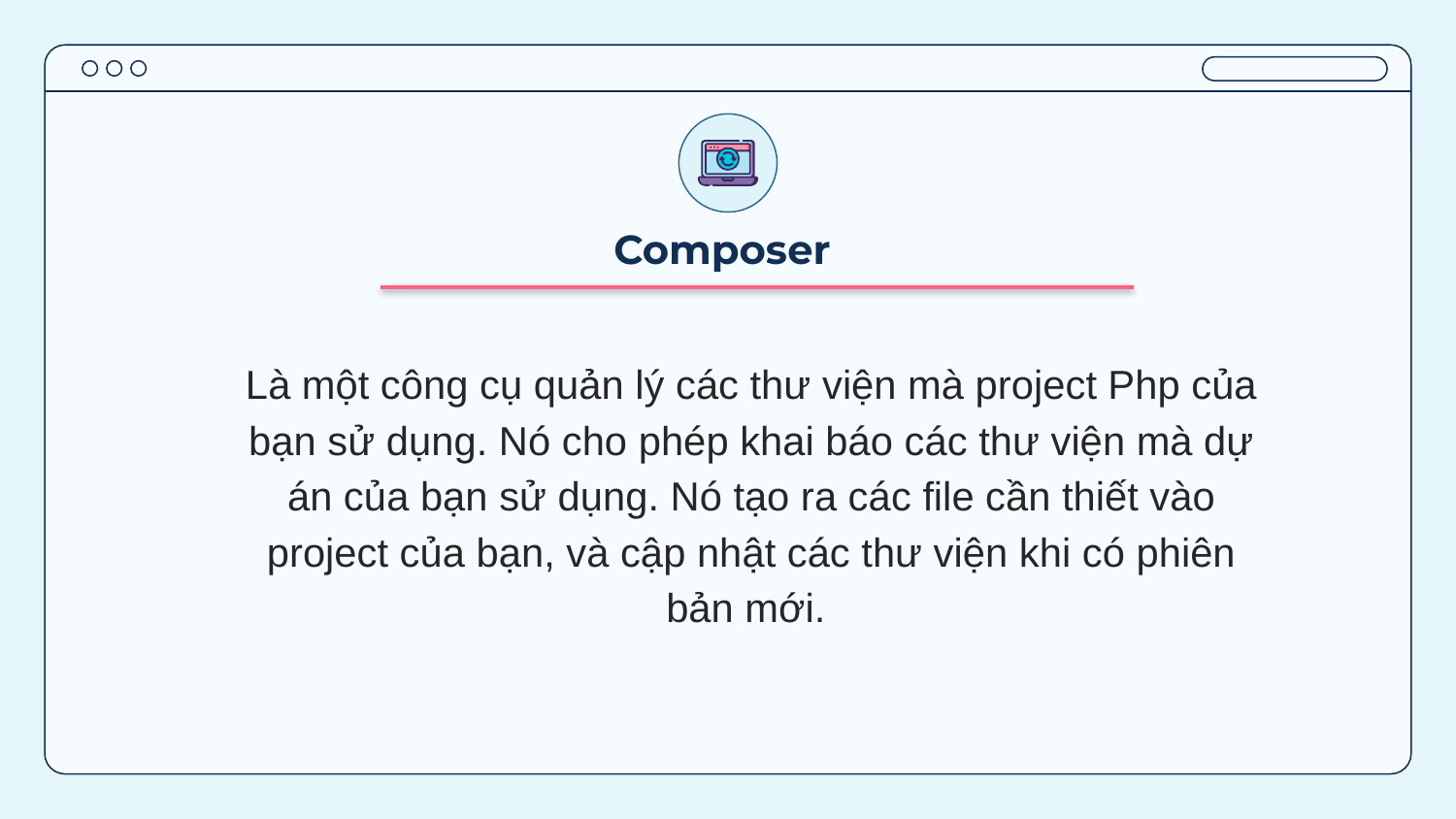

Composer
Là một công cụ quản lý các thư viện mà project Php của bạn sử dụng. Nó cho phép khai báo các thư viện mà dự án của bạn sử dụng. Nó tạo ra các file cần thiết vào project của bạn, và cập nhật các thư viện khi có phiên bản mới.